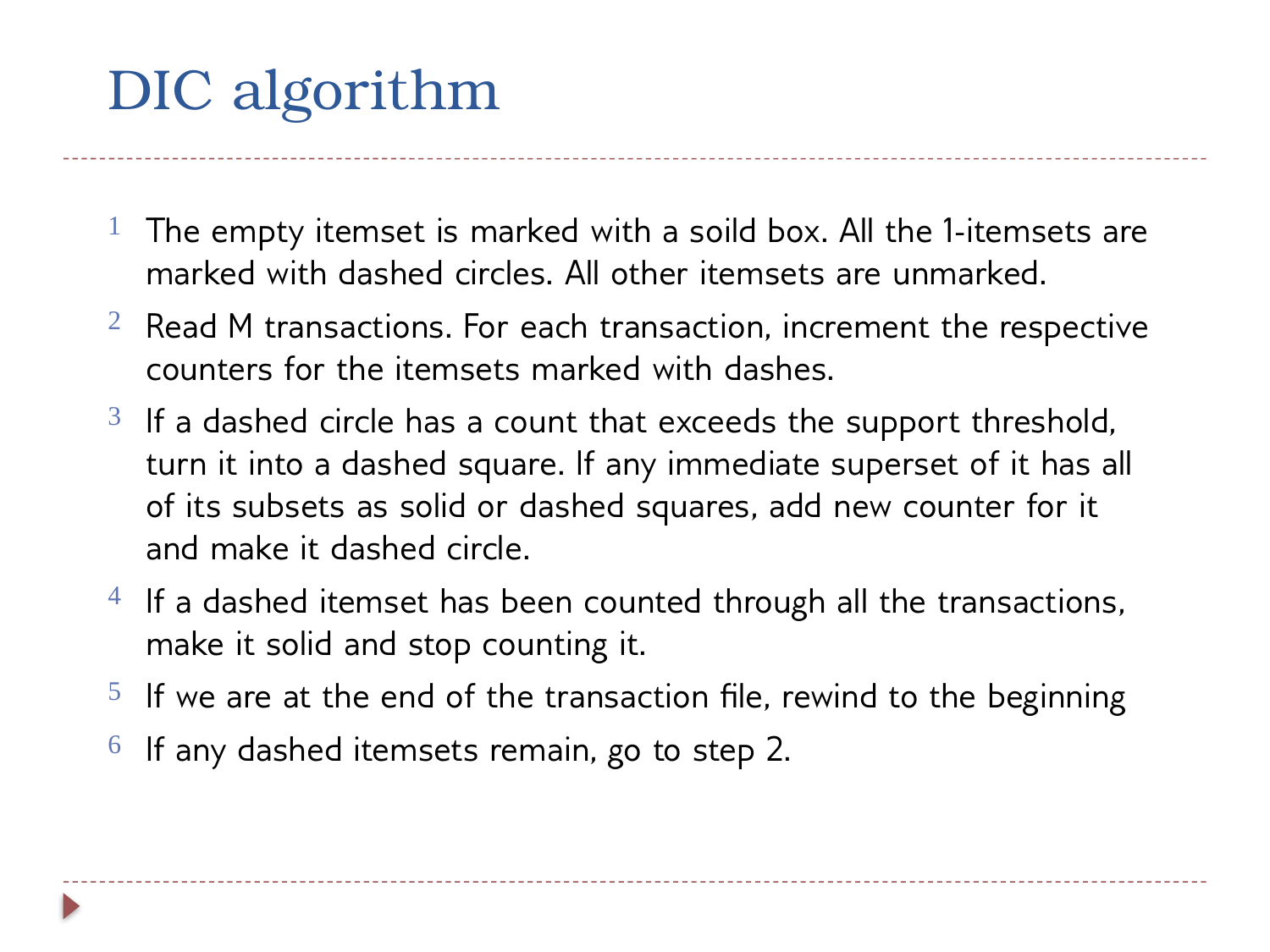

# DIC algorithm
The empty itemset is marked with a soild box. All the 1-itemsets are marked with dashed circles. All other itemsets are unmarked.
Read M transactions. For each transaction, increment the respective counters for the itemsets marked with dashes.
If a dashed circle has a count that exceeds the support threshold, turn it into a dashed square. If any immediate superset of it has all of its subsets as solid or dashed squares, add new counter for it and make it dashed circle.
If a dashed itemset has been counted through all the transactions, make it solid and stop counting it.
If we are at the end of the transaction file, rewind to the beginning
If any dashed itemsets remain, go to step 2.